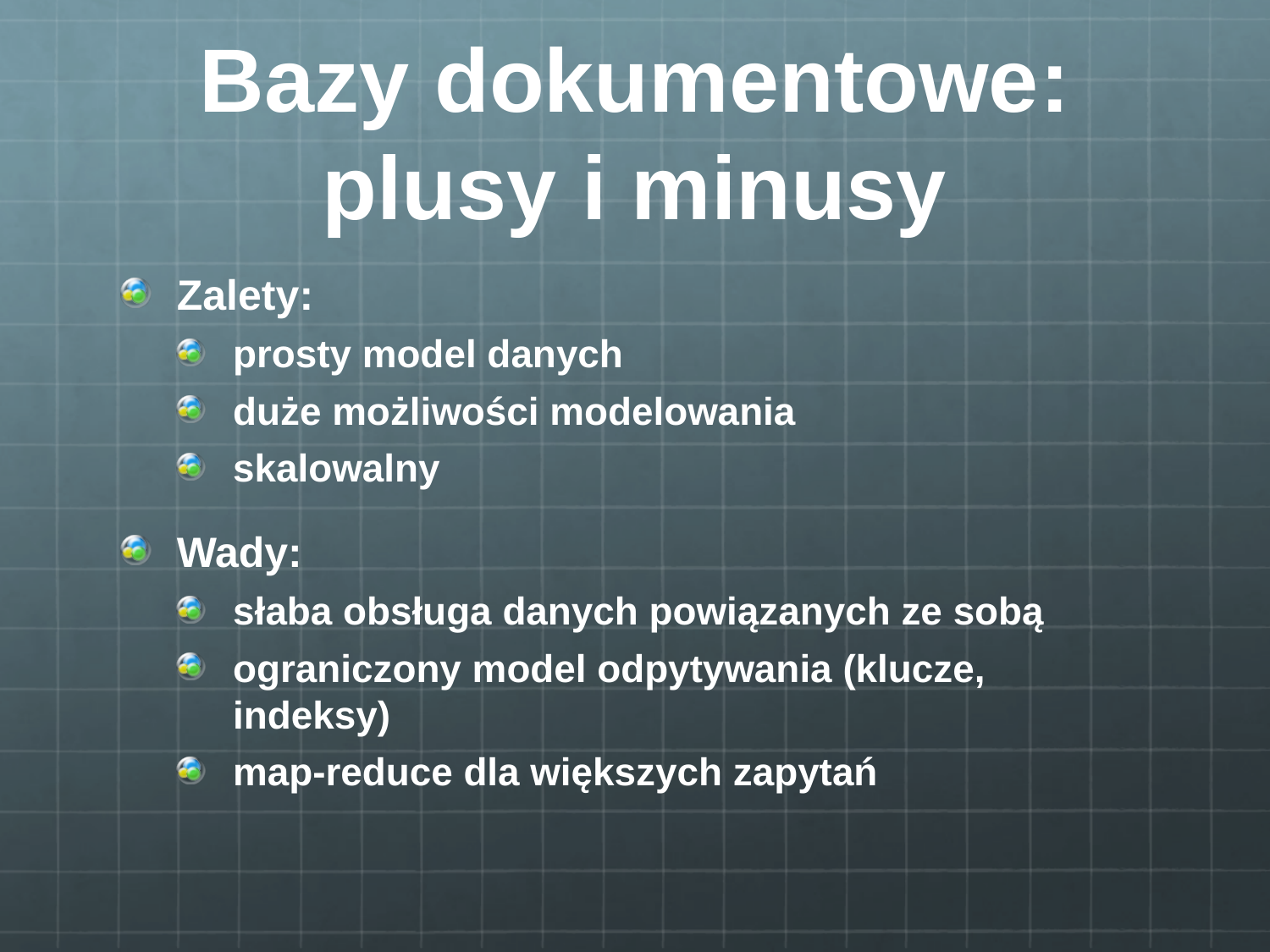

# Bazy dokumentowe: plusy i minusy
Zalety:
prosty model danych
duże możliwości modelowania
skalowalny
Wady:
słaba obsługa danych powiązanych ze sobą
ograniczony model odpytywania (klucze, indeksy)
map-reduce dla większych zapytań